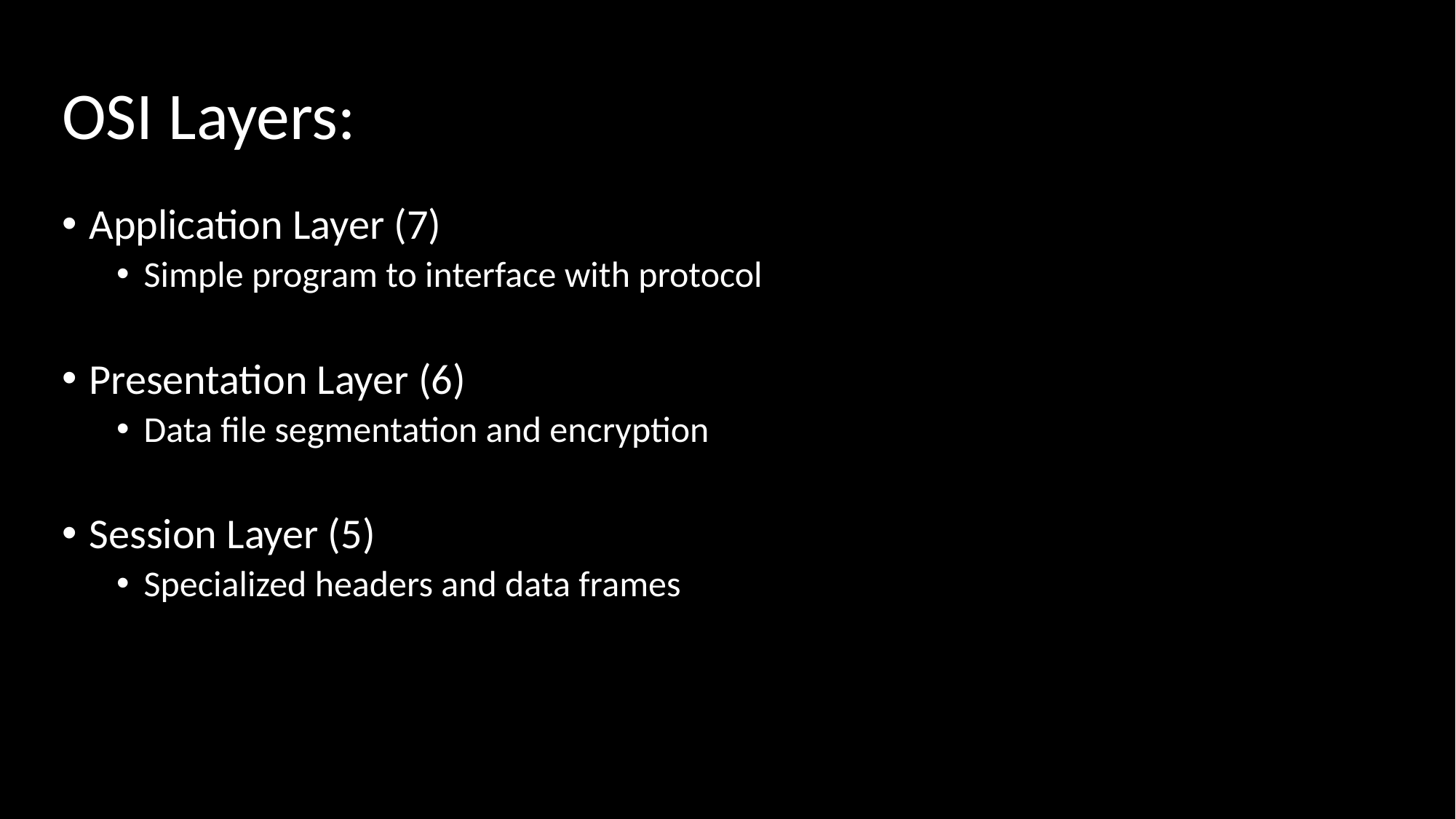

# OSI Layers:
Application Layer (7)
Simple program to interface with protocol

Presentation Layer (6)
Data file segmentation and encryption

Session Layer (5)
Specialized headers and data frames